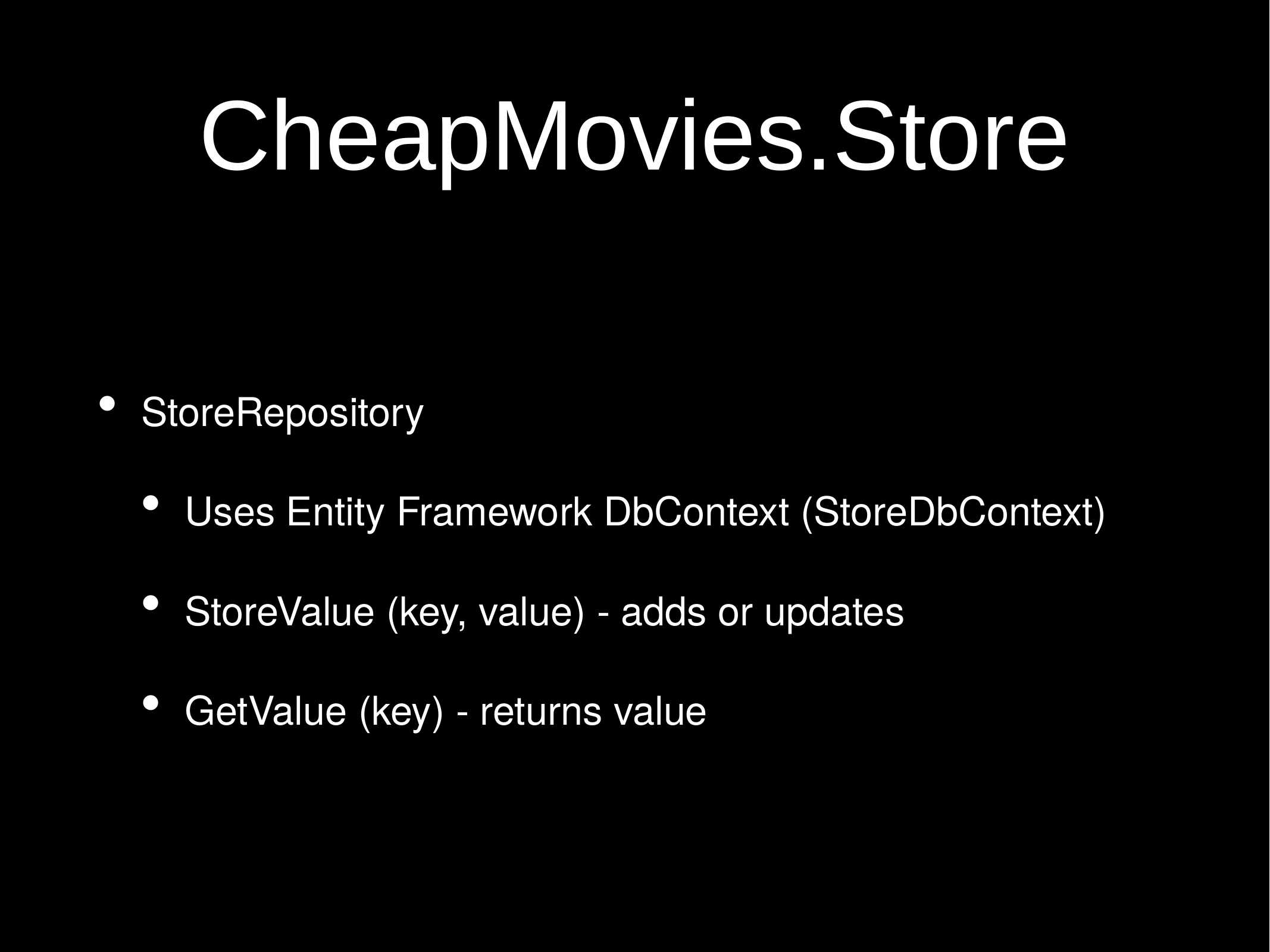

# CheapMovies.Store
StoreRepository
Uses Entity Framework DbContext (StoreDbContext)
StoreValue (key, value) - adds or updates
GetValue (key) - returns value